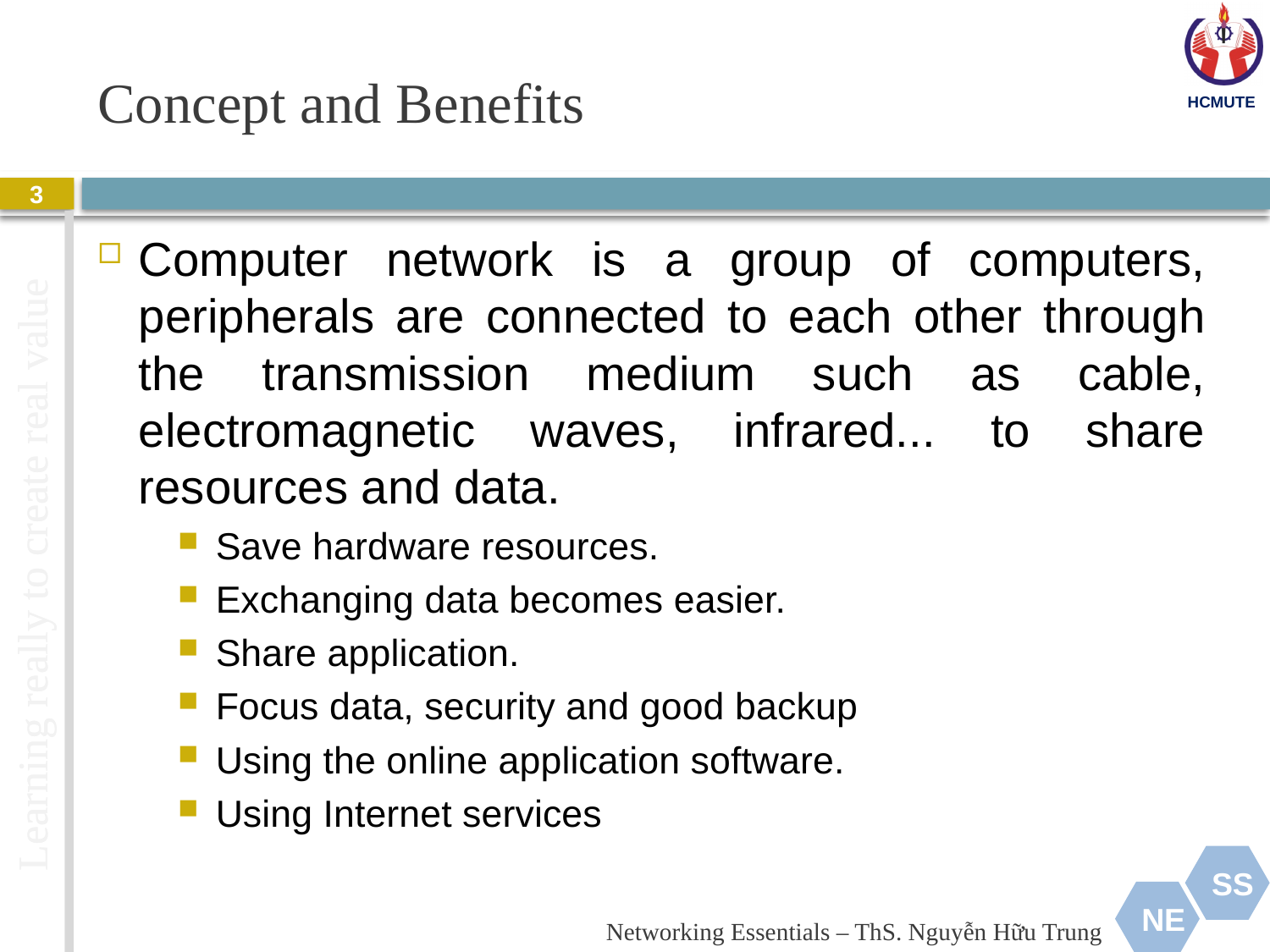

# Concept and Benefits
3
Computer network is a group of computers, peripherals are connected to each other through the transmission medium such as cable, electromagnetic waves, infrared... to share resources and data.
Save hardware resources.
Exchanging data becomes easier.
Share application.
Focus data, security and good backup
Using the online application software.
Using Internet services
Networking Essentials – ThS. Nguyễn Hữu Trung